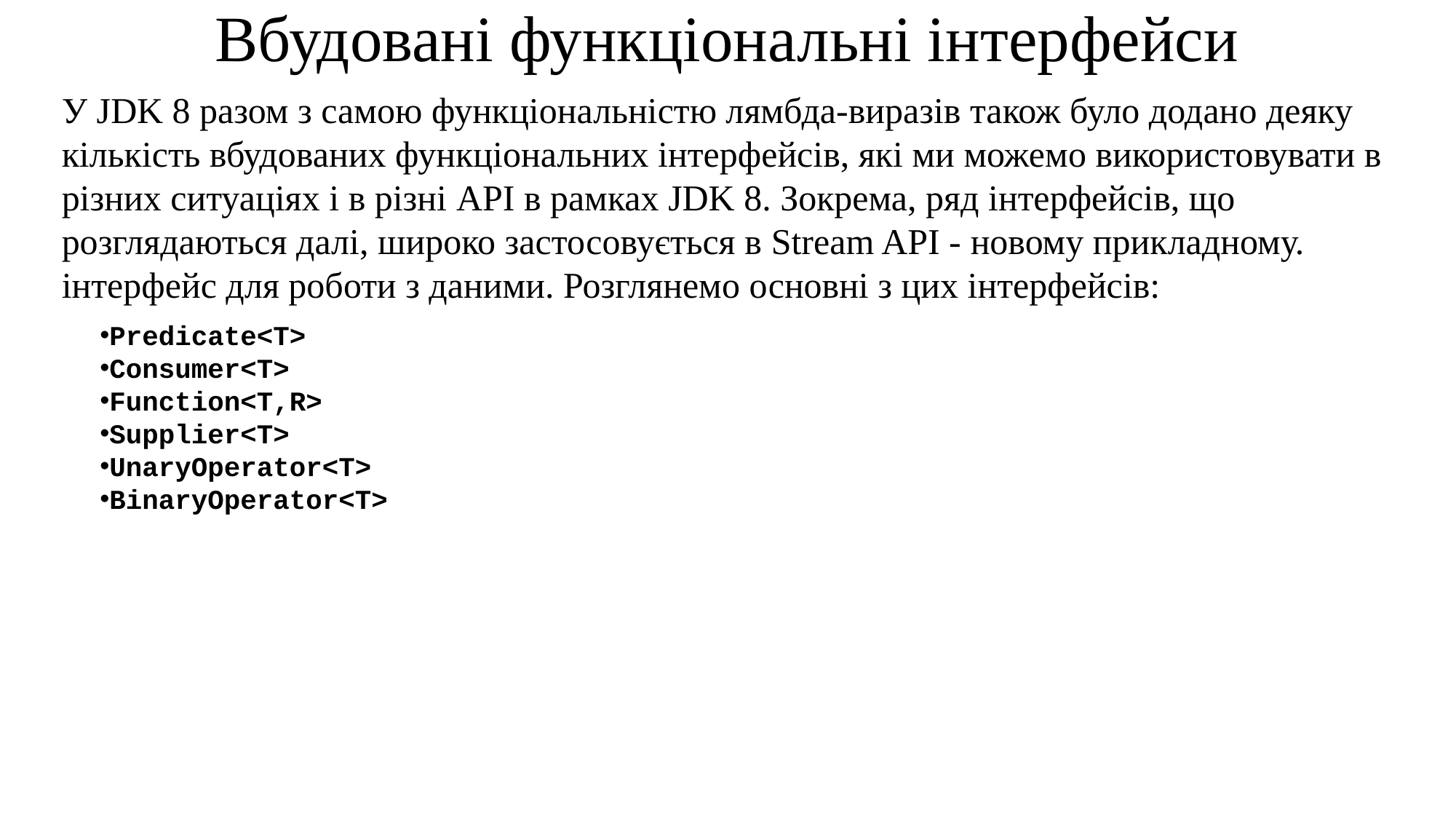

# Вбудовані функціональні інтерфейси
У JDK 8 разом з самою функціональністю лямбда-виразів також було додано деяку кількість вбудованих функціональних інтерфейсів, які ми можемо використовувати в різних ситуаціях і в різні API в рамках JDK 8. Зокрема, ряд інтерфейсів, що розглядаються далі, широко застосовується в Stream API - новому прикладному. інтерфейс для роботи з даними. Розглянемо основні з цих інтерфейсів:
Predicate<T>
Consumer<T>
Function<T,R>
Supplier<T>
UnaryOperator<T>
BinaryOperator<T>